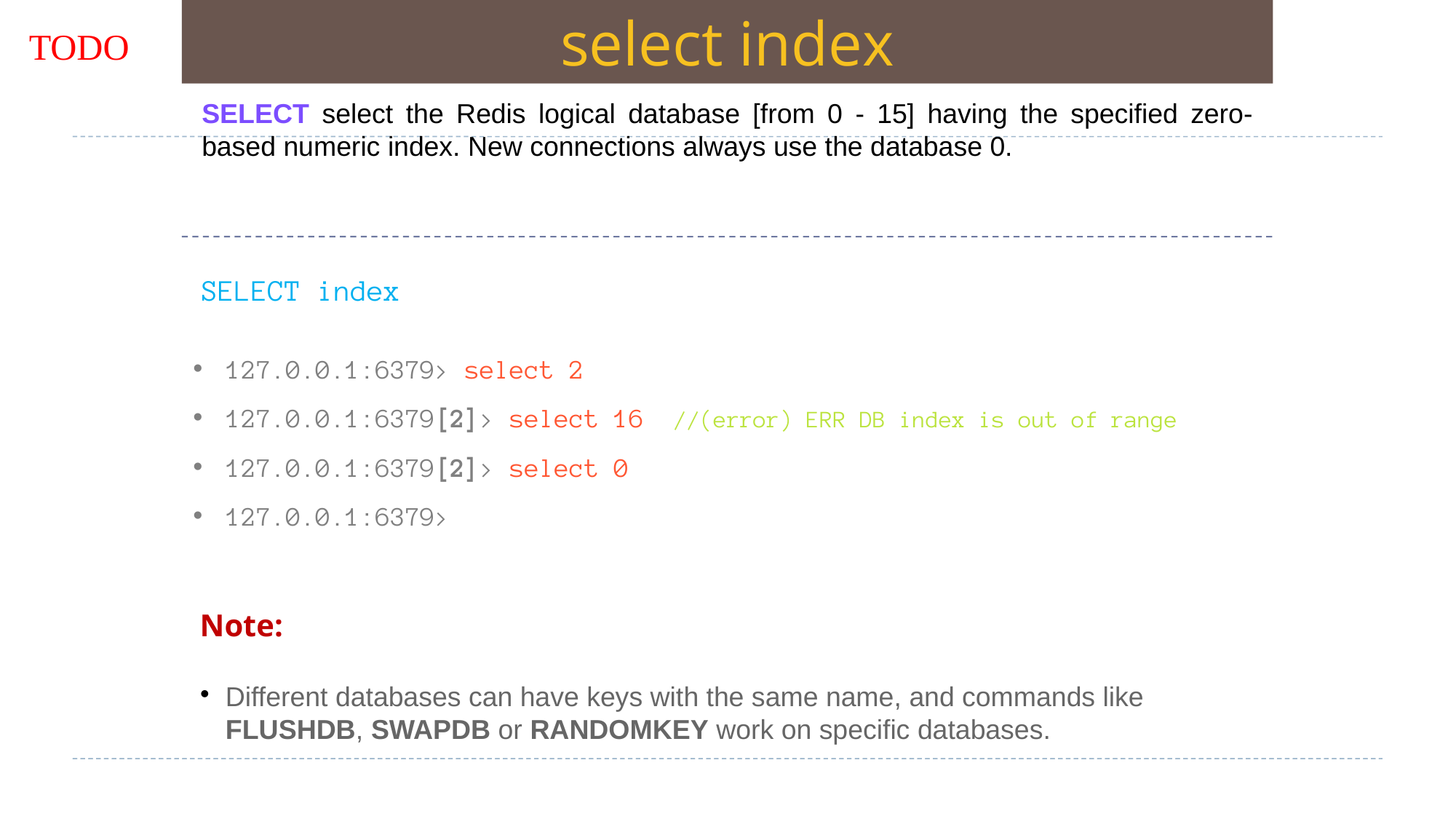

select index
TODO
SELECT select the Redis logical database [from 0 - 15] having the specified zero-based numeric index. New connections always use the database 0.

SELECT index
127.0.0.1:6379> select 2
127.0.0.1:6379[2]> select 16  //(error) ERR DB index is out of range
127.0.0.1:6379[2]> select 0
127.0.0.1:6379>
Note:

Different databases can have keys with the same name, and commands like FLUSHDB, SWAPDB or RANDOMKEY work on specific databases.